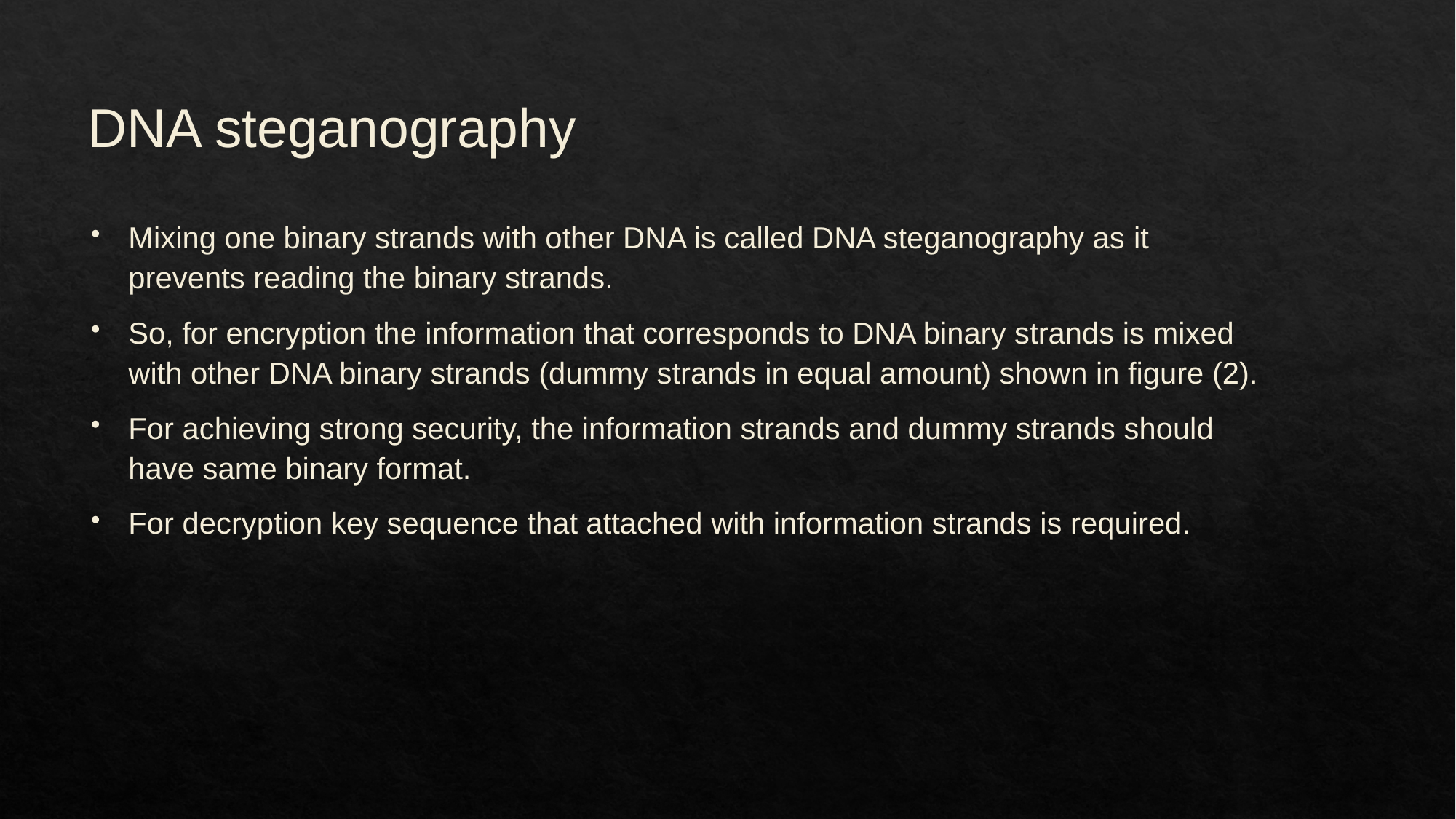

DNA steganography
Mixing one binary strands with other DNA is called DNA steganography as it prevents reading the binary strands.
So, for encryption the information that corresponds to DNA binary strands is mixed with other DNA binary strands (dummy strands in equal amount) shown in figure (2).
For achieving strong security, the information strands and dummy strands should have same binary format.
For decryption key sequence that attached with information strands is required.